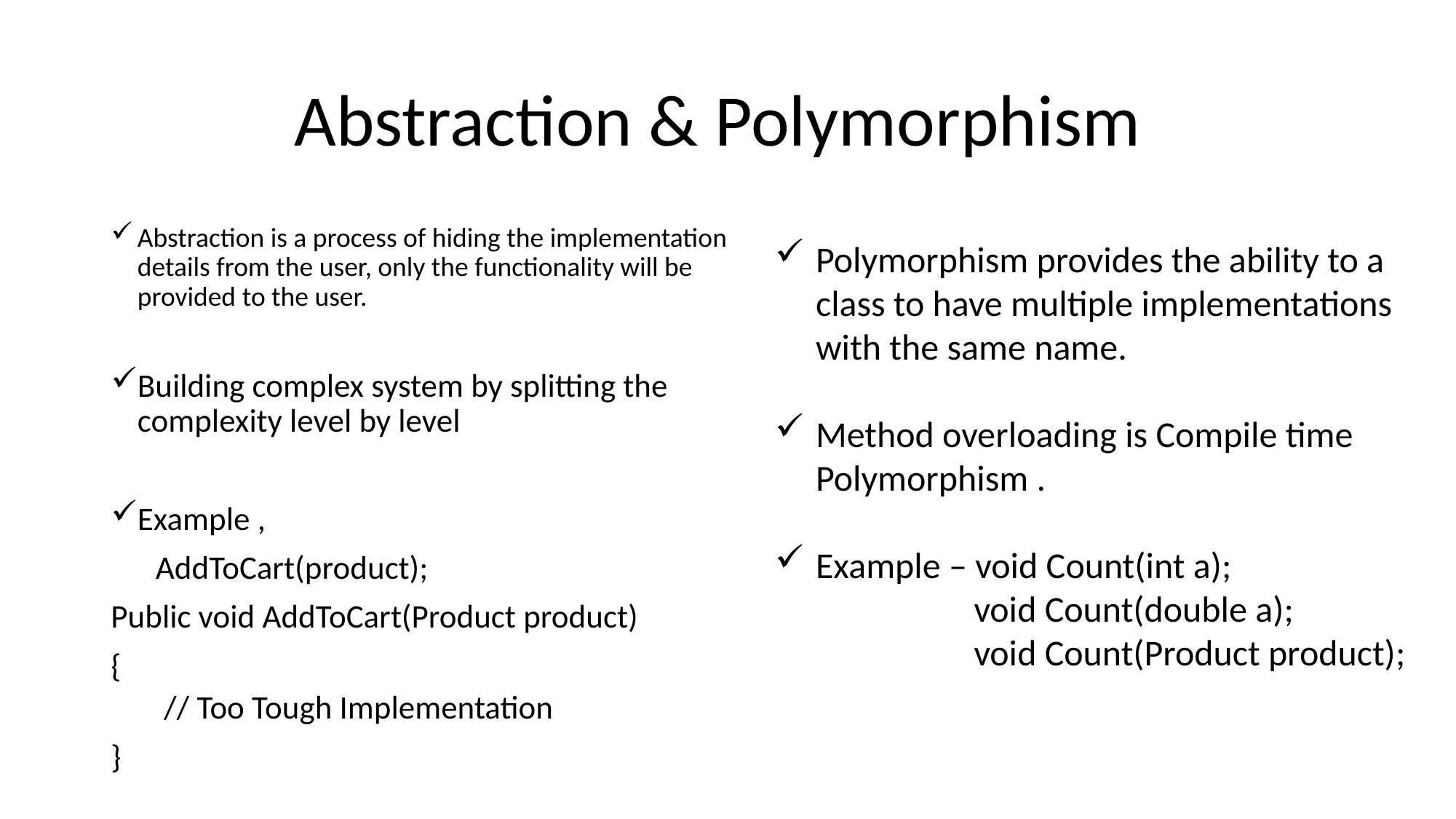

# Abstraction & Polymorphism
Abstraction is a process of hiding the implementation details from the user, only the functionality will be provided to the user.

Building complex system by splitting the complexity level by level

Example ,
      AddToCart(product);
Public void AddToCart(Product product)
{
// Too Tough Implementation
}
Polymorphism provides the ability to a class to have multiple implementations with the same name.

Method overloading is Compile time Polymorphism .

Example – void Count(int a);
	           void Count(double a);
	           void Count(Product product);